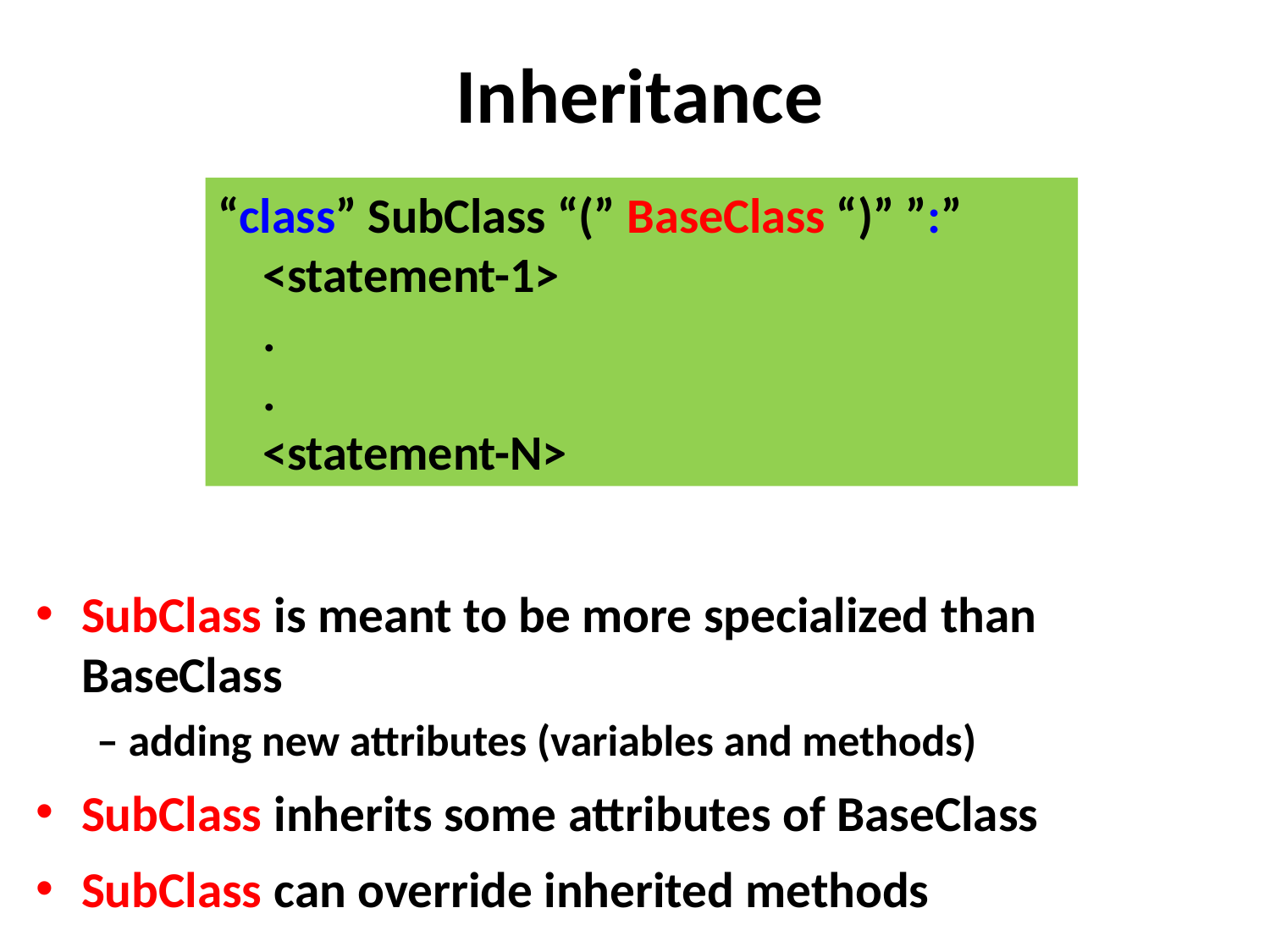

# Inheritance
“class” SubClass “(” BaseClass “)” ”:”
    <statement-1>
    .
    .
    <statement-N>

SubClass is meant to be more specialized than BaseClass
– adding new attributes (variables and methods)
SubClass inherits some attributes of BaseClass
SubClass can override inherited methods